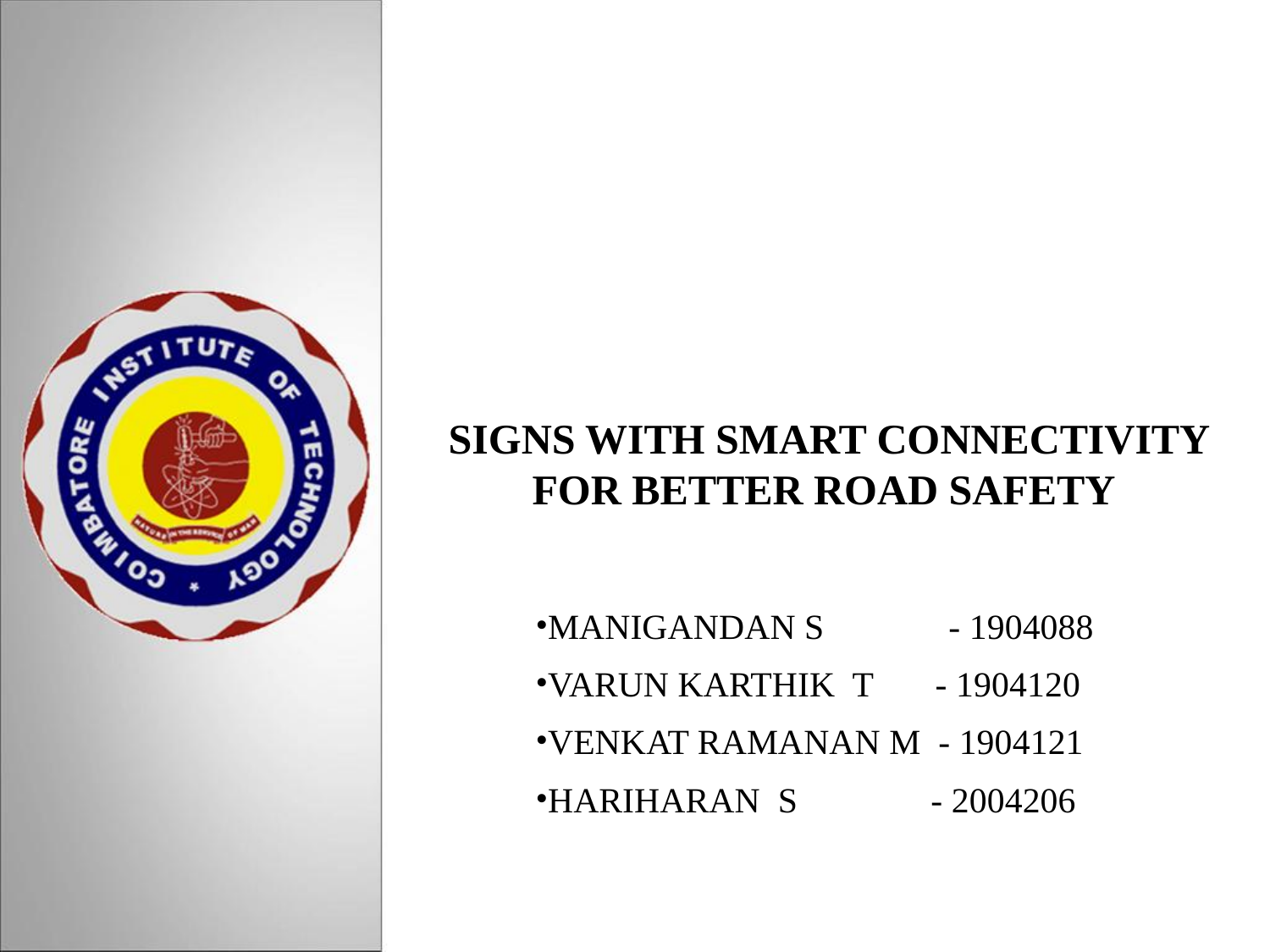

# SIGNS WITH SMART CONNECTIVITY FOR BETTER ROAD SAFETY

MANIGANDAN S              - 1904088
VARUN KARTHIK  T       - 1904120
VENKAT RAMANAN M  - 1904121
HARIHARAN  S               - 2004206